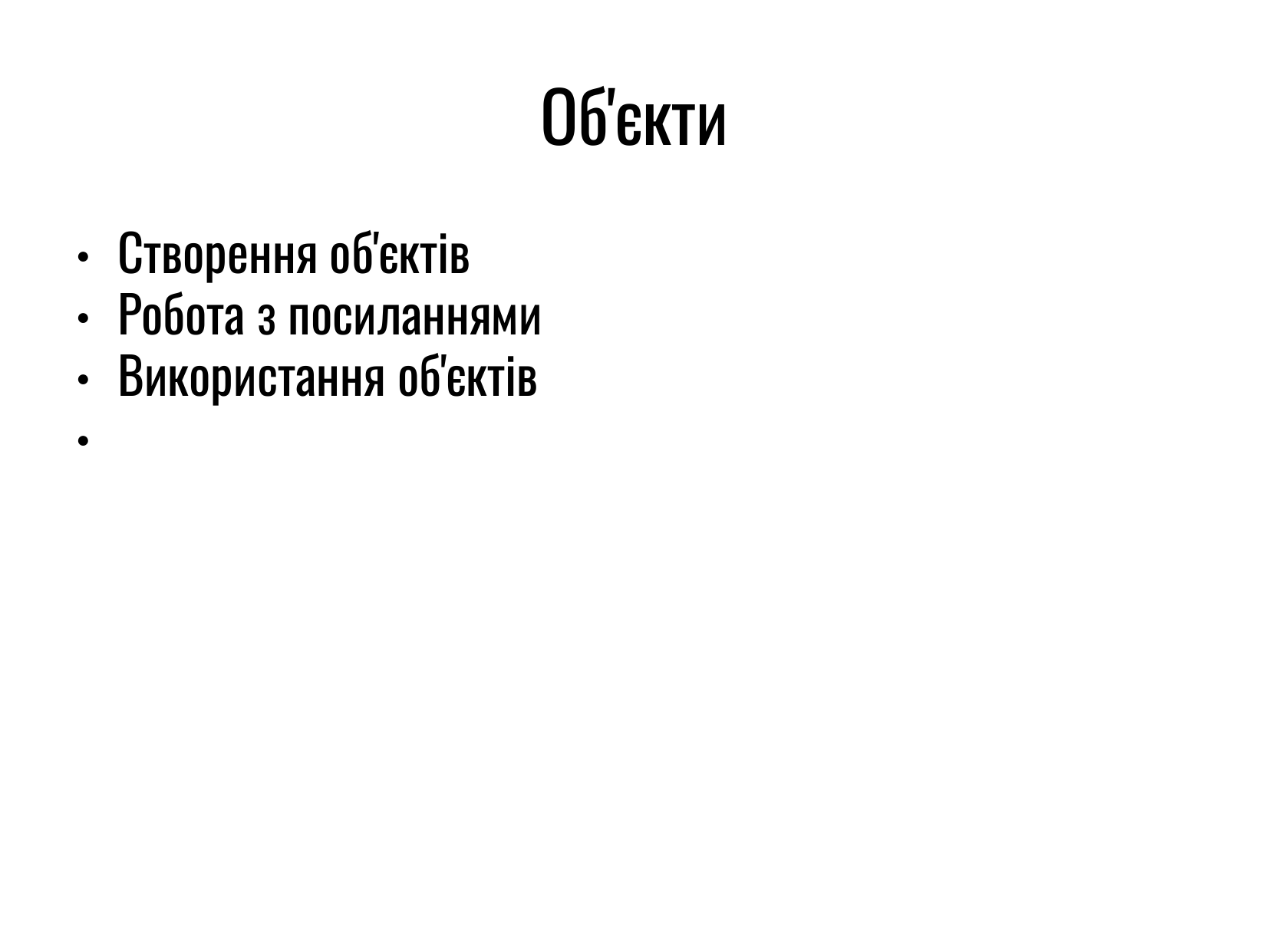

Об'єкти
Створення об'єктів
Робота з посиланнями
Використання об'єктів